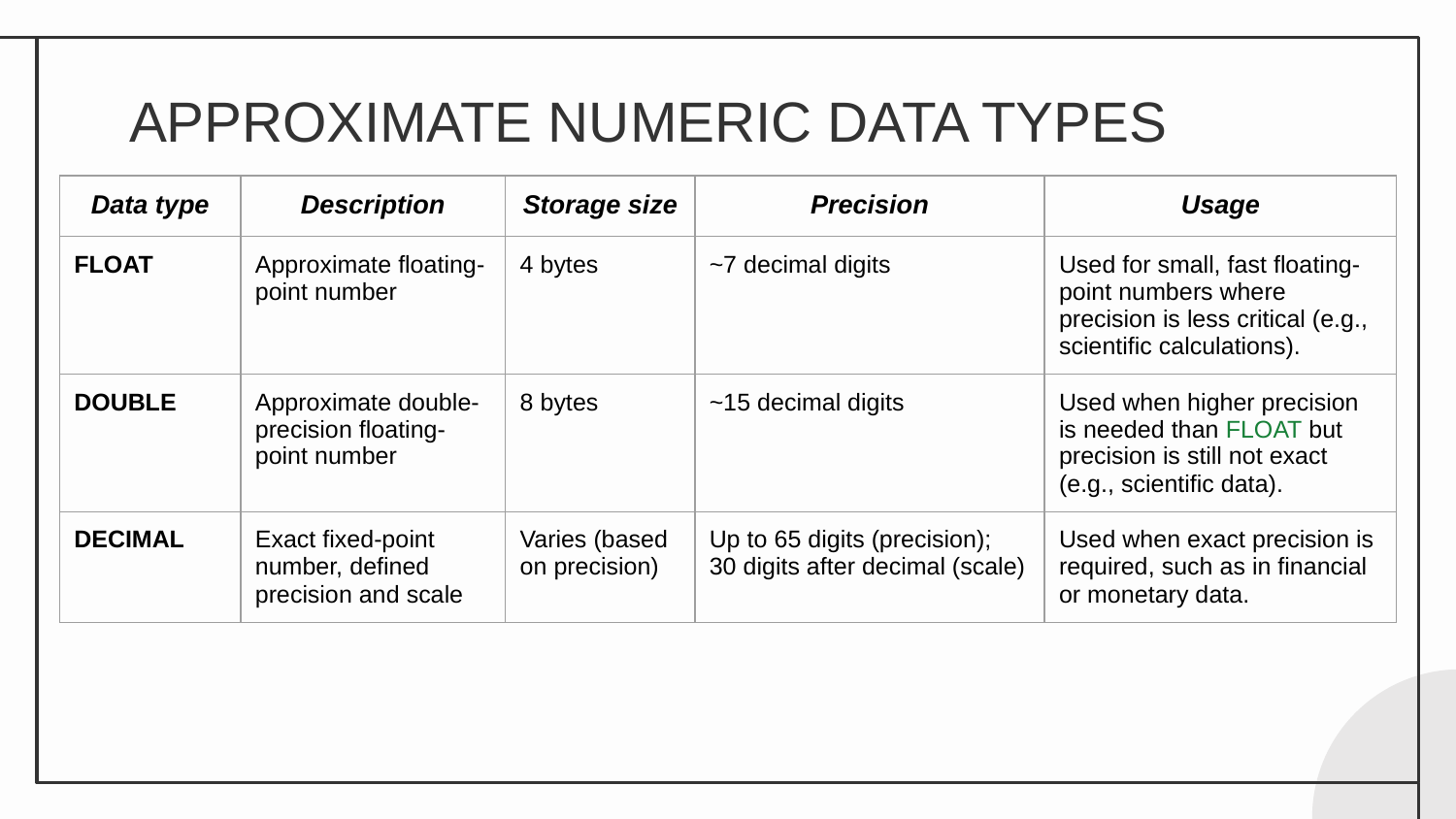

# APPROXIMATE NUMERIC DATA TYPES

| Data type | Description | Storage size | Precision | Usage |
| --- | --- | --- | --- | --- |
| FLOAT | Approximate floating-point number | 4 bytes | ~7 decimal digits | Used for small, fast floating-point numbers where precision is less critical (e.g., scientific calculations). |
| DOUBLE | Approximate double-precision floating-point number | 8 bytes | ~15 decimal digits | Used when higher precision is needed than FLOAT but precision is still not exact (e.g., scientific data). |
| DECIMAL | Exact fixed-point number, defined precision and scale | Varies (based on precision) | Up to 65 digits (precision); 30 digits after decimal (scale) | Used when exact precision is required, such as in financial or monetary data. |